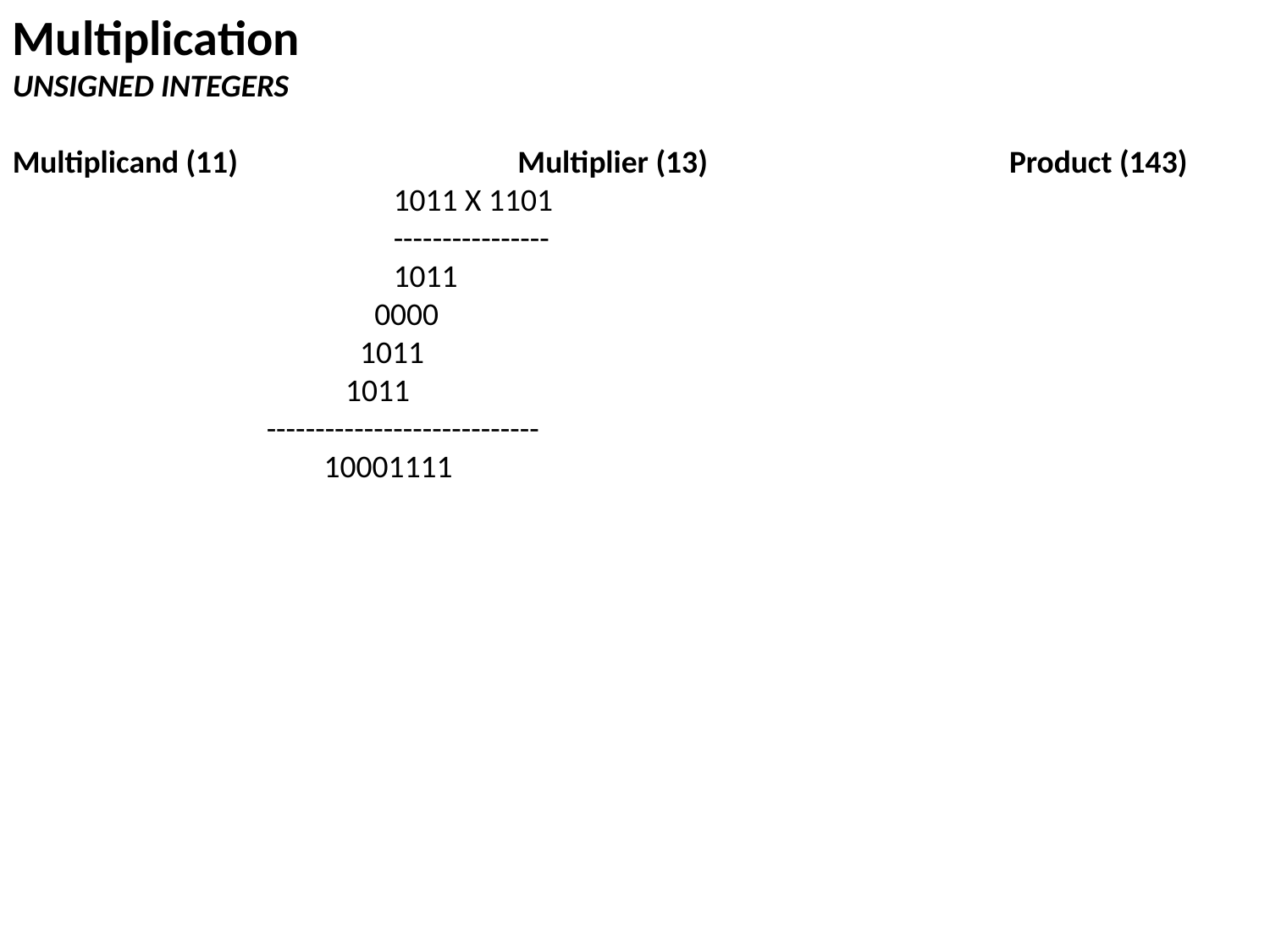

Multiplication
UNSIGNED INTEGERS

Multiplicand (11)                                       Multiplier (13)                                          Product (143)
 			1011 X 1101
			----------------
			1011
		               0000
		             1011
		           1011
		----------------------------
		        10001111